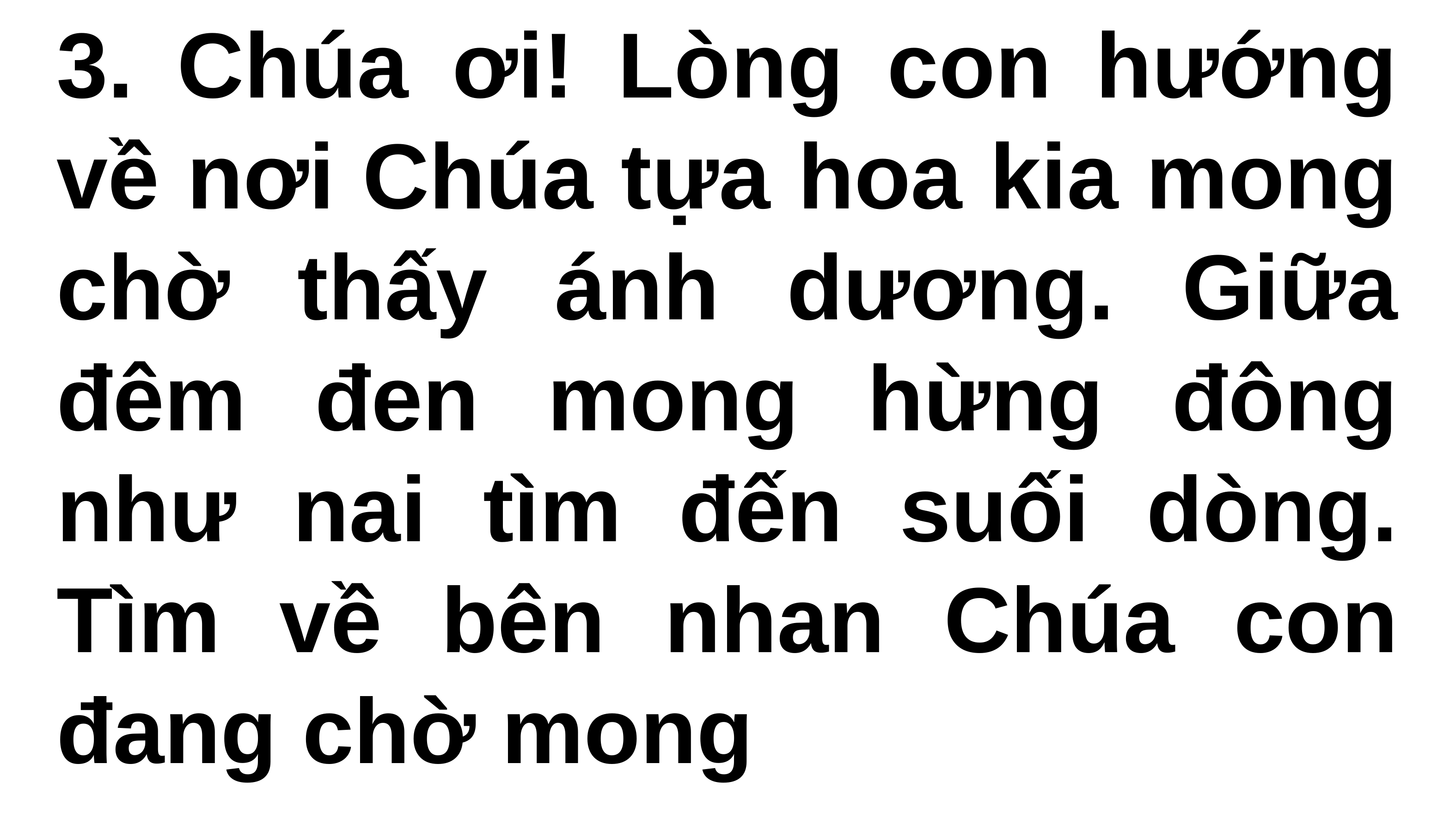

3. Chúa ơi! Lòng con hướng về nơi Chúa tựa hoa kia mong chờ thấy ánh dương. Giữa đêm đen mong hừng đông như nai tìm đến suối dòng. Tìm về bên nhan Chúa con đang chờ mong
#